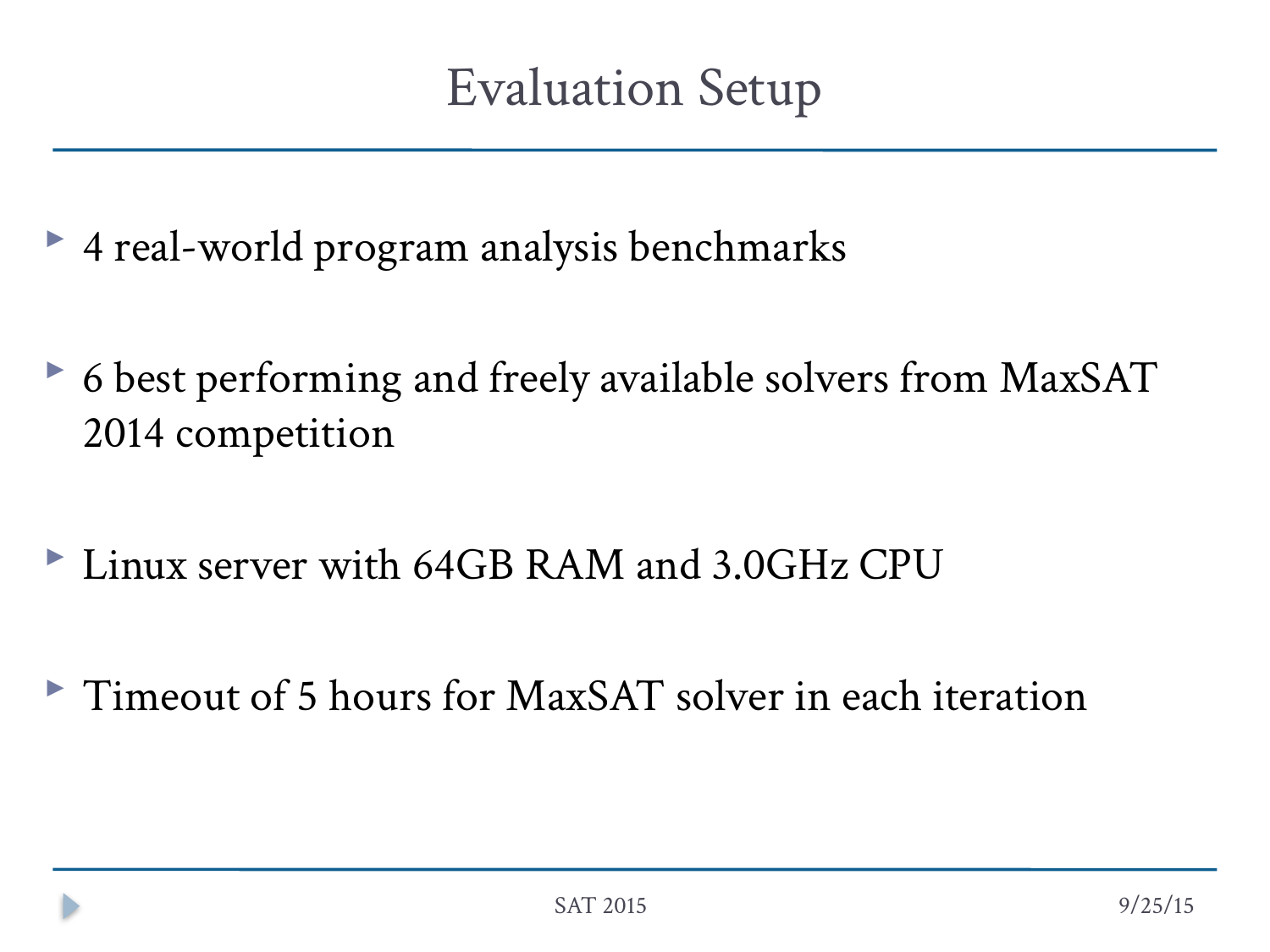

# Evaluation Setup
4 real-world program analysis benchmarks

6 best performing and freely available solvers from MaxSAT 2014 competition

Linux server with 64GB RAM and 3.0GHz CPU

Timeout of 5 hours for MaxSAT solver in each iteration
SAT 2015
9/25/15